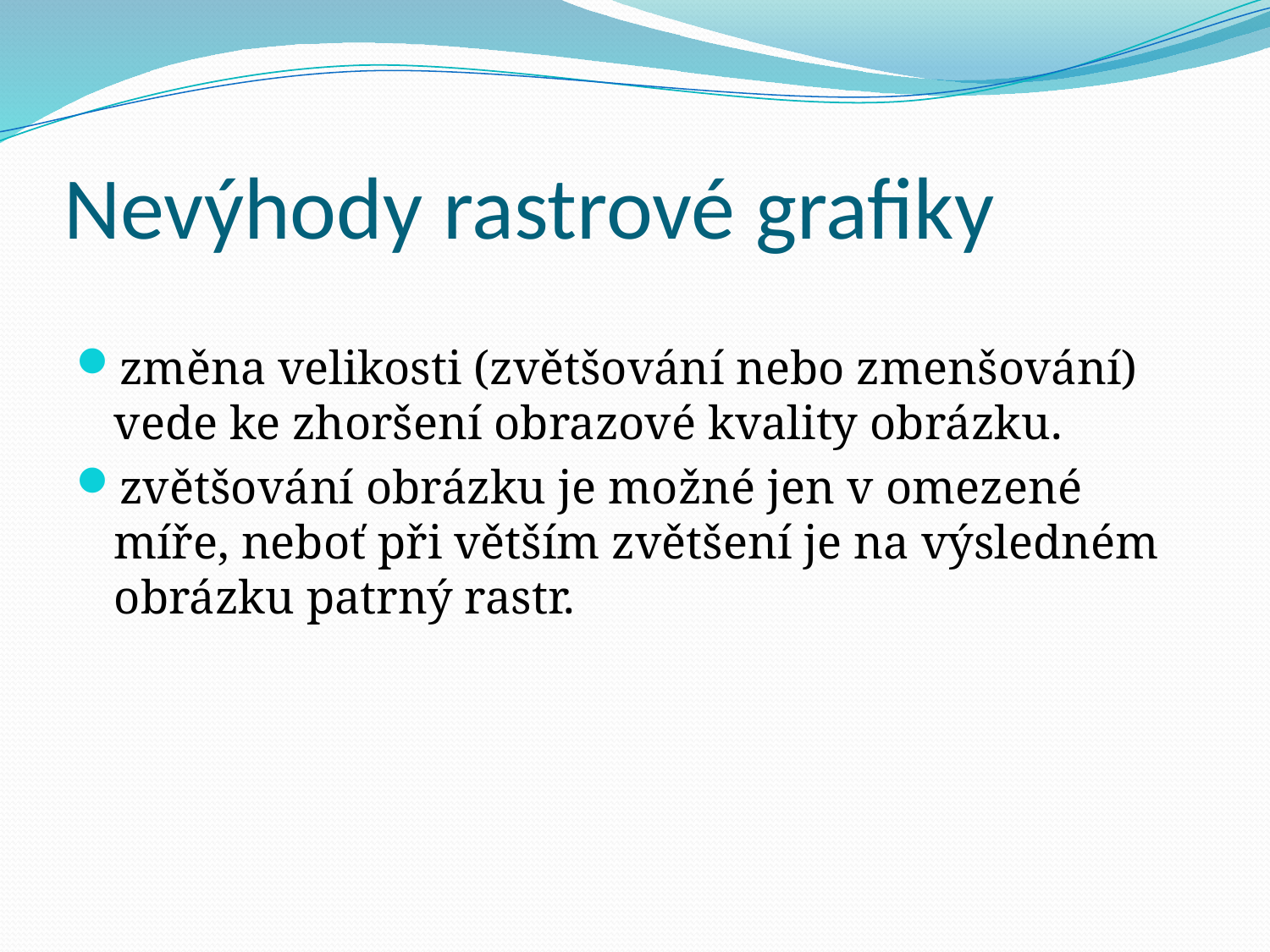

# Nevýhody rastrové grafiky

změna velikosti (zvětšování nebo zmenšování) vede ke zhoršení obrazové kvality obrázku.
zvětšování obrázku je možné jen v omezené míře, neboť při větším zvětšení je na výsledném obrázku patrný rastr.